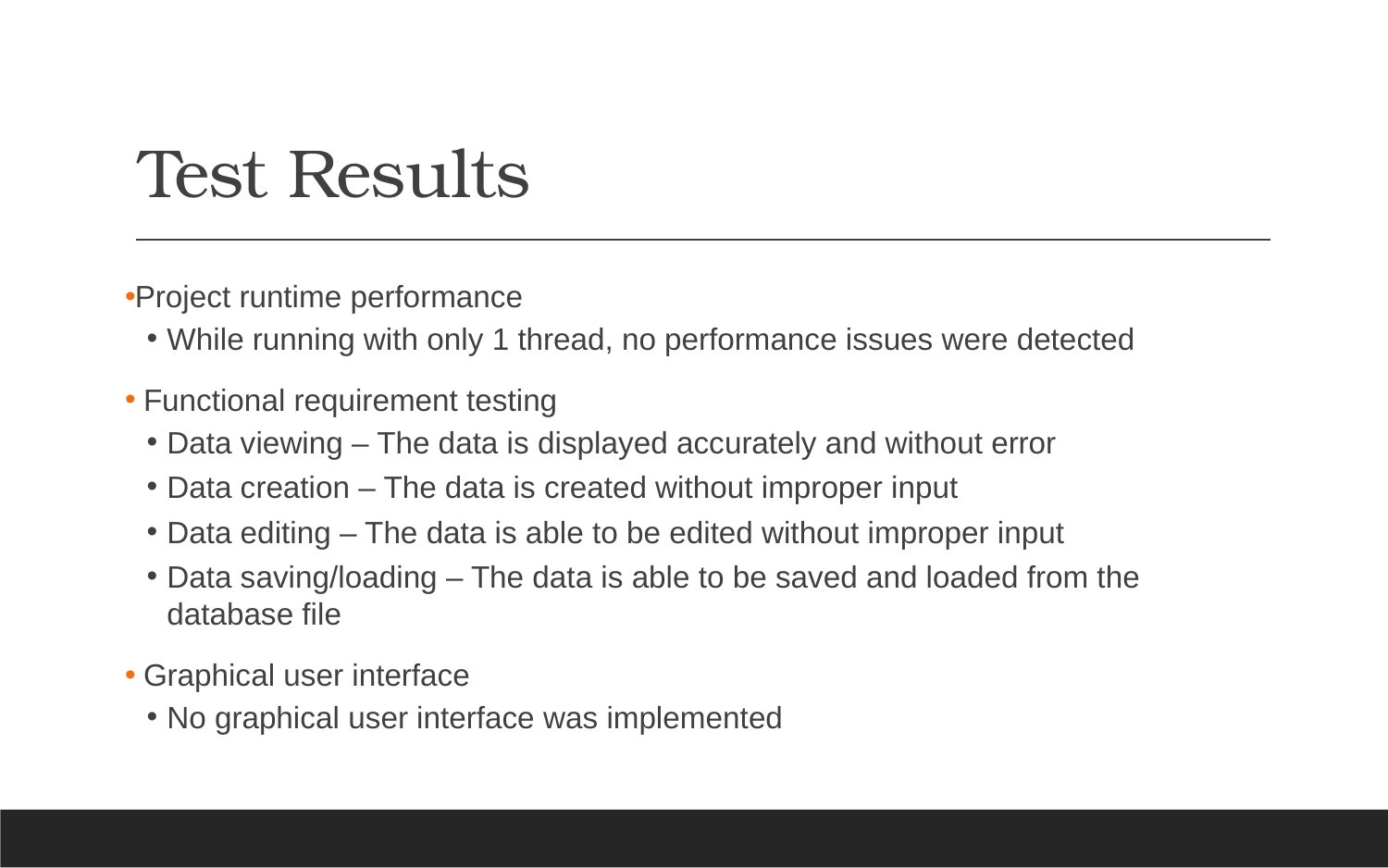

# Test Results
Project runtime performance
While running with only 1 thread, no performance issues were detected
 Functional requirement testing
Data viewing – The data is displayed accurately and without error
Data creation – The data is created without improper input
Data editing – The data is able to be edited without improper input
Data saving/loading – The data is able to be saved and loaded from the database file
 Graphical user interface
No graphical user interface was implemented